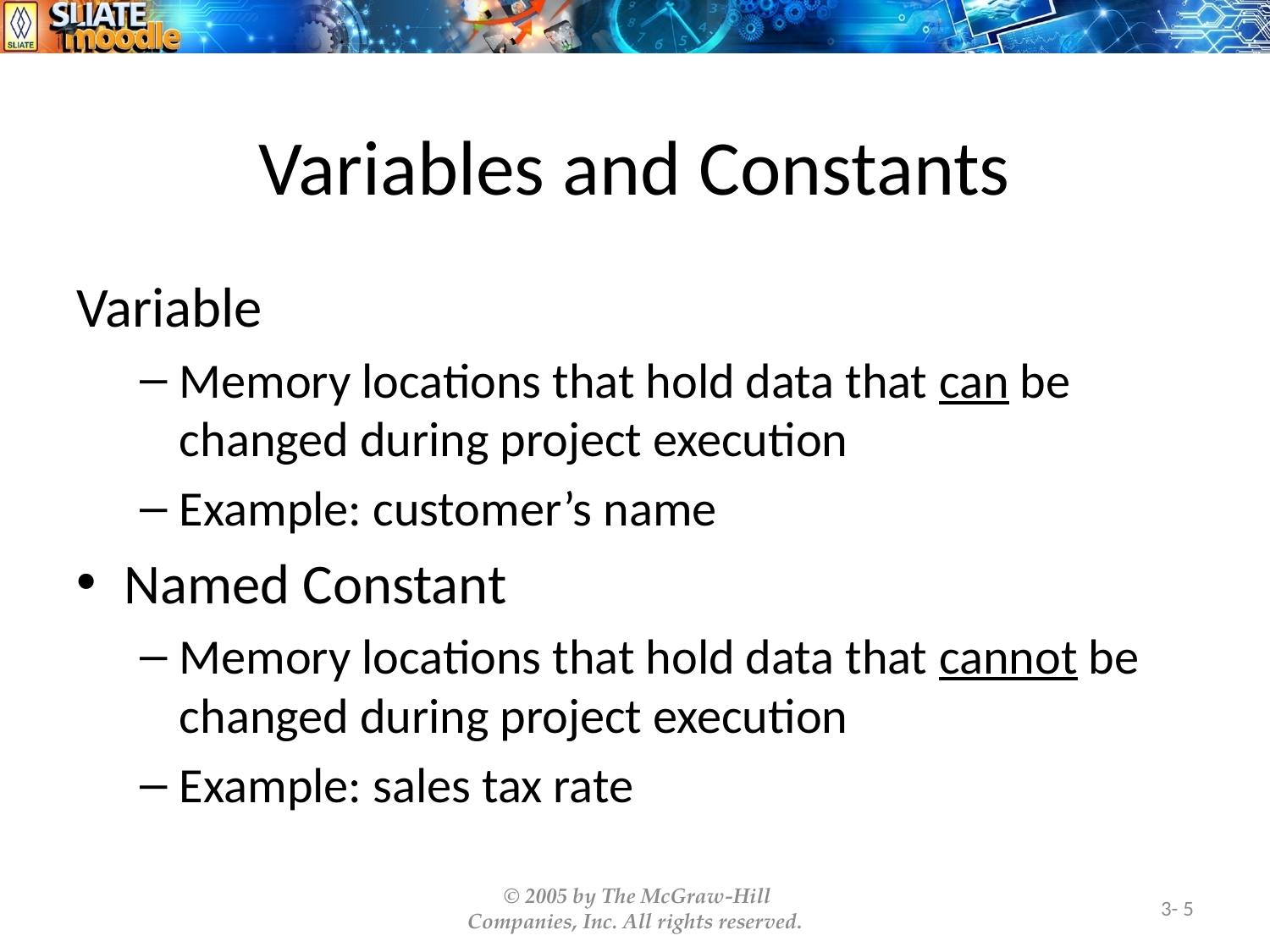

# Variables and Constants
Variable
Memory locations that hold data that can be changed during project execution
Example: customer’s name
Named Constant
Memory locations that hold data that cannot be changed during project execution
Example: sales tax rate

 © 2005 by The McGraw-Hill Companies, Inc. All rights reserved.
3- 5